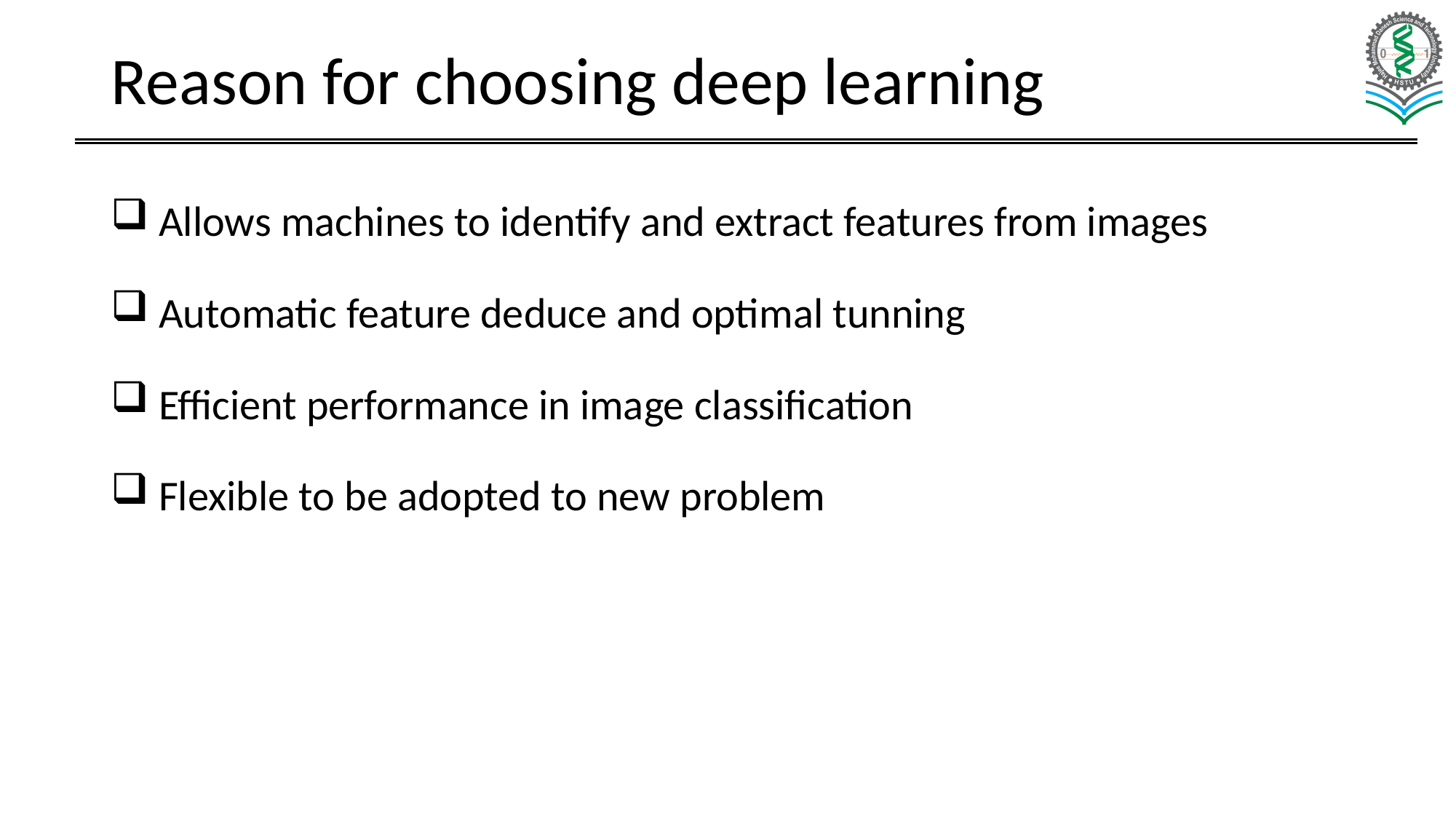

# Reason for choosing deep learning
 Allows machines to identify and extract features from images
 Automatic feature deduce and optimal tunning
 Efficient performance in image classification
 Flexible to be adopted to new problem